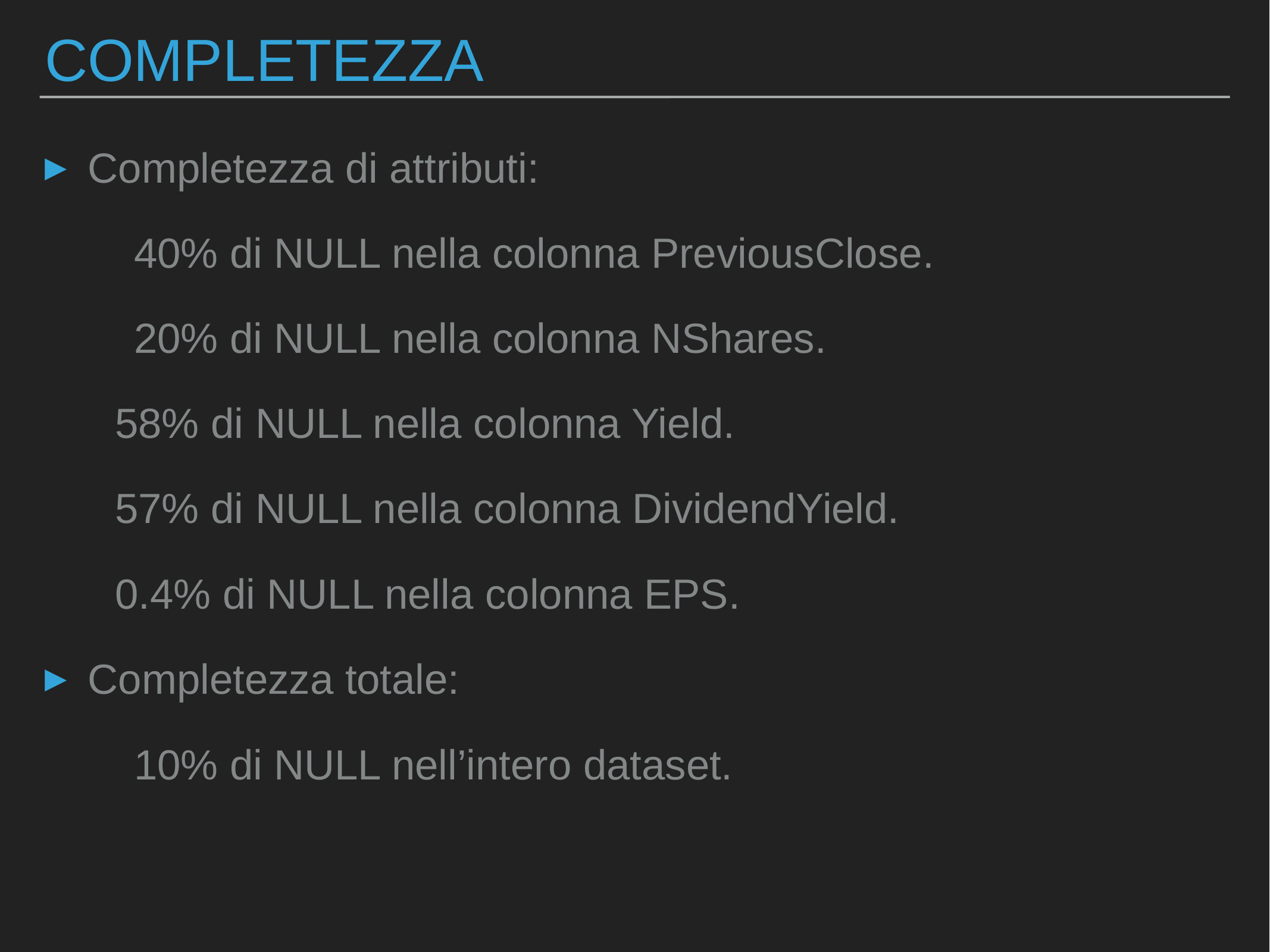

# COMPLETEZZA
Completezza di attributi:
	40% di NULL nella colonna PreviousClose.
	20% di NULL nella colonna NShares.
      58% di NULL nella colonna Yield.
      57% di NULL nella colonna DividendYield.
      0.4% di NULL nella colonna EPS.
Completezza totale:
	10% di NULL nell’intero dataset.